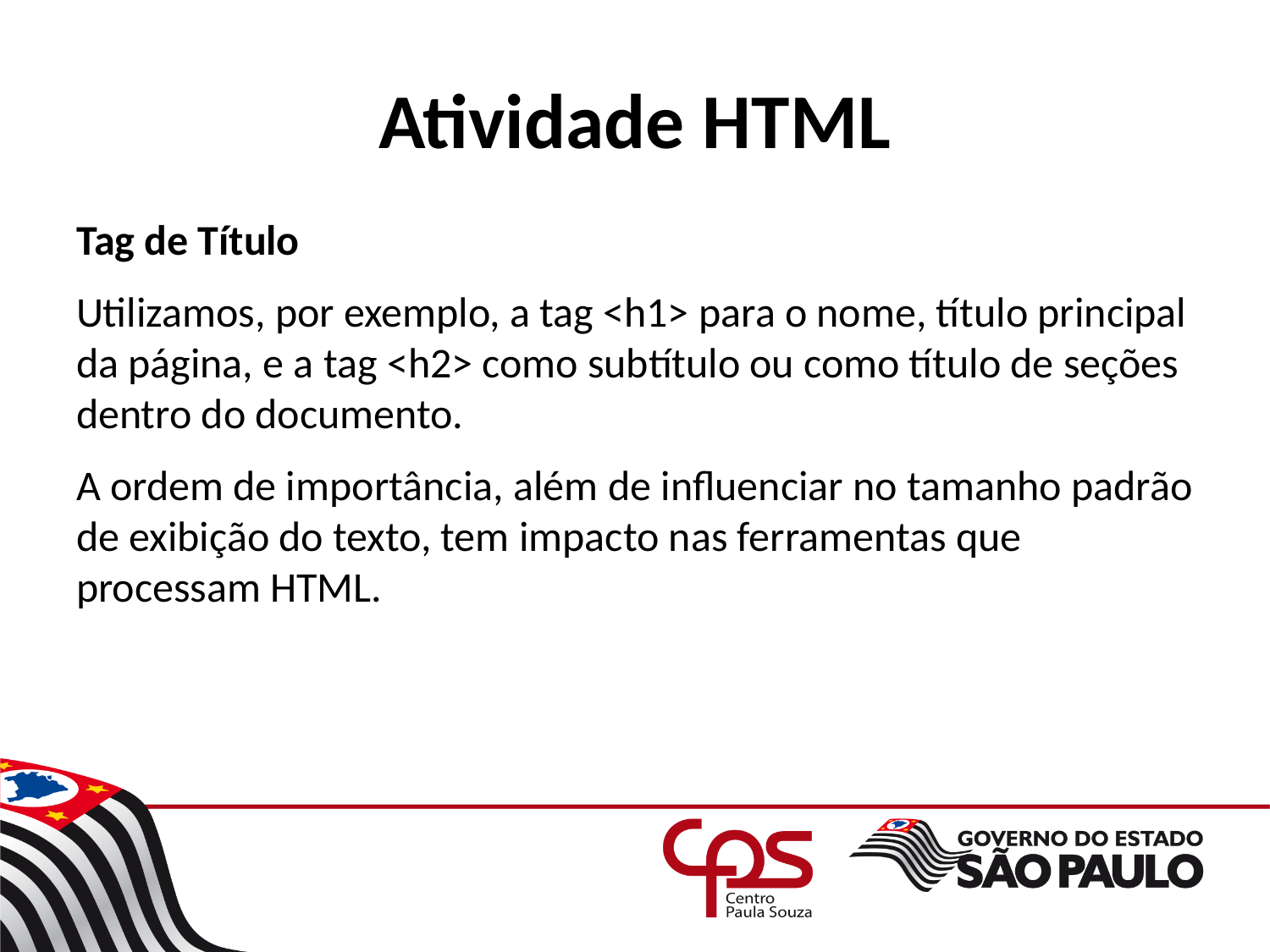

# Atividade HTML
Tag de Título
Utilizamos, por exemplo, a tag <h1> para o nome, título principal da página, e a tag <h2> como subtítulo ou como título de seções dentro do documento.
A ordem de importância, além de influenciar no tamanho padrão de exibição do texto, tem impacto nas ferramentas que processam HTML.